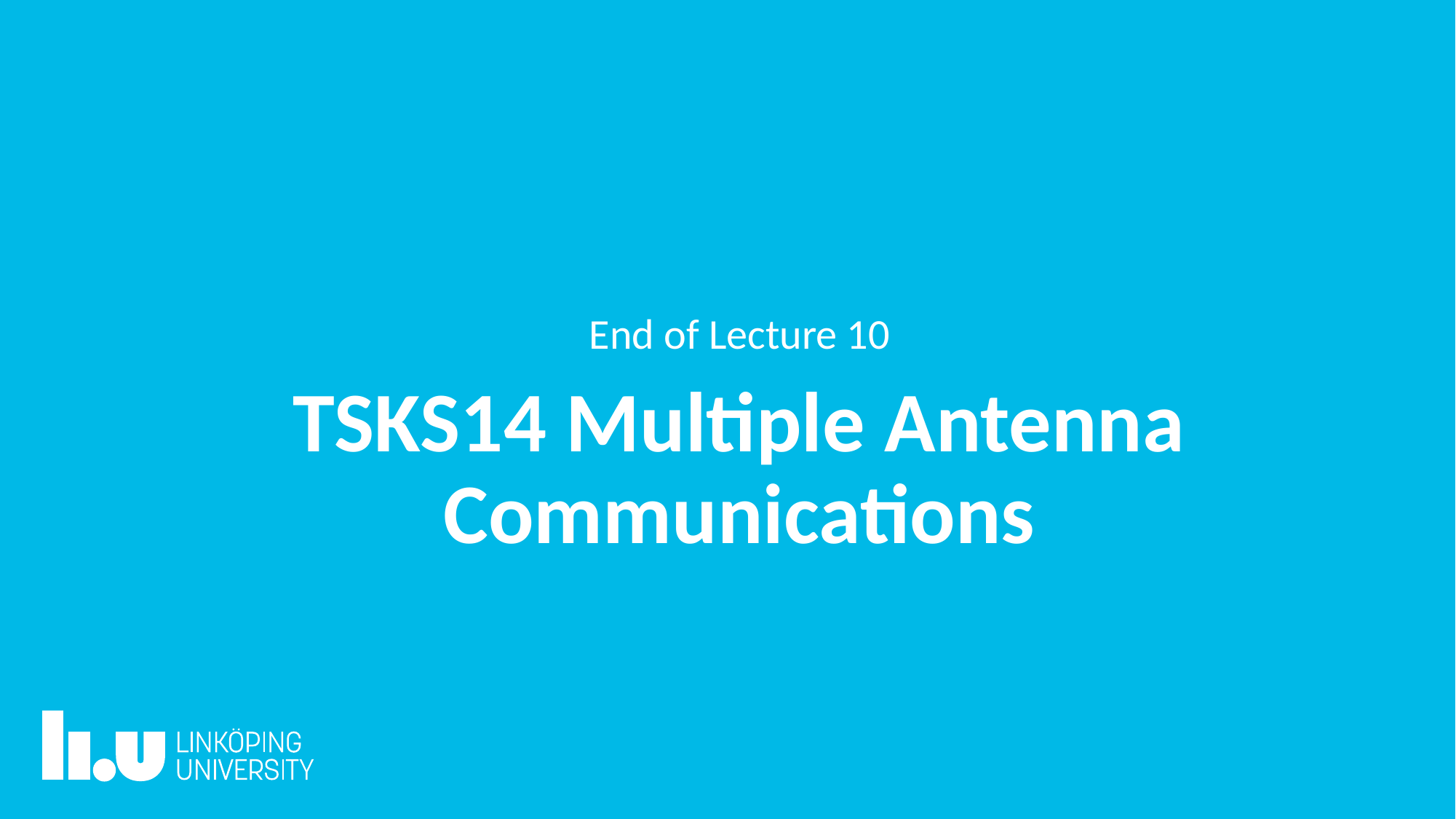

End of Lecture 10
TSKS14 Multiple Antenna Communications